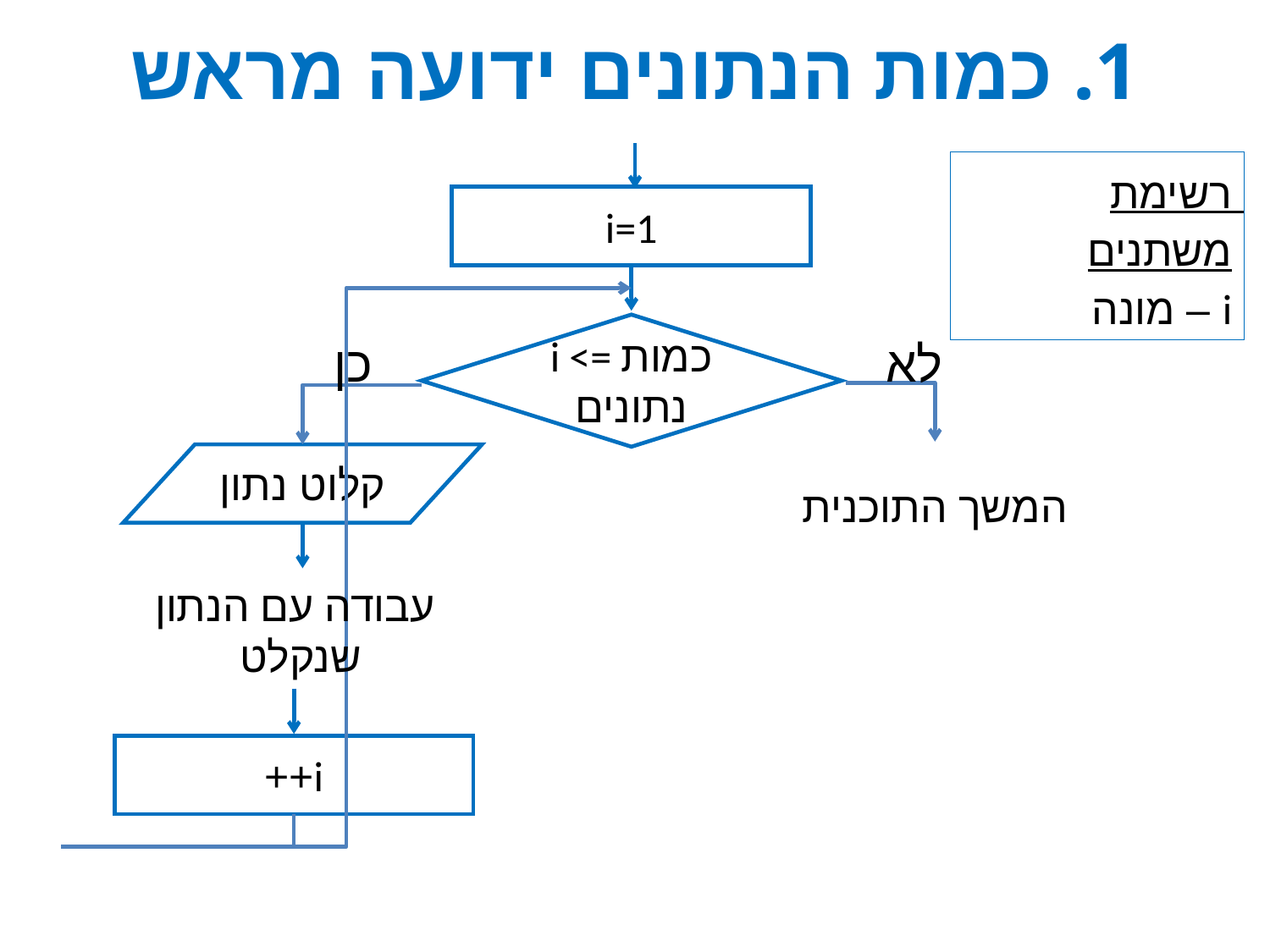

# 1. כמות הנתונים ידועה מראש
רשימת משתנים
i – מונה
i=1
i <= כמות נתונים
כן
לא
קלוט נתון
המשך התוכנית
עבודה עם הנתון שנקלט
i++